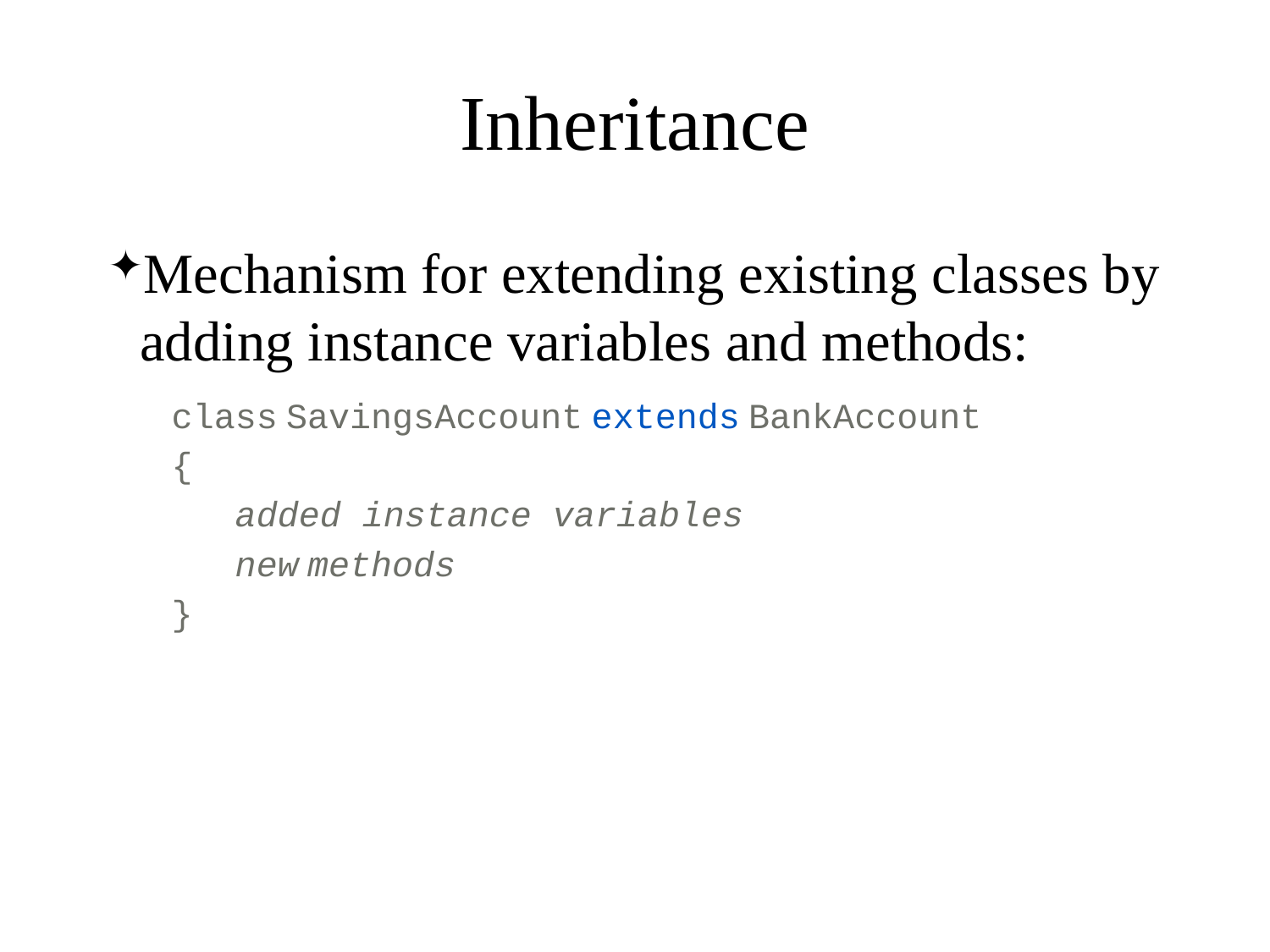

# Inheritance
Mechanism for extending existing classes by adding instance variables and methods:
class SavingsAccount extends BankAccount
{
   added instance variables
   new methods
}